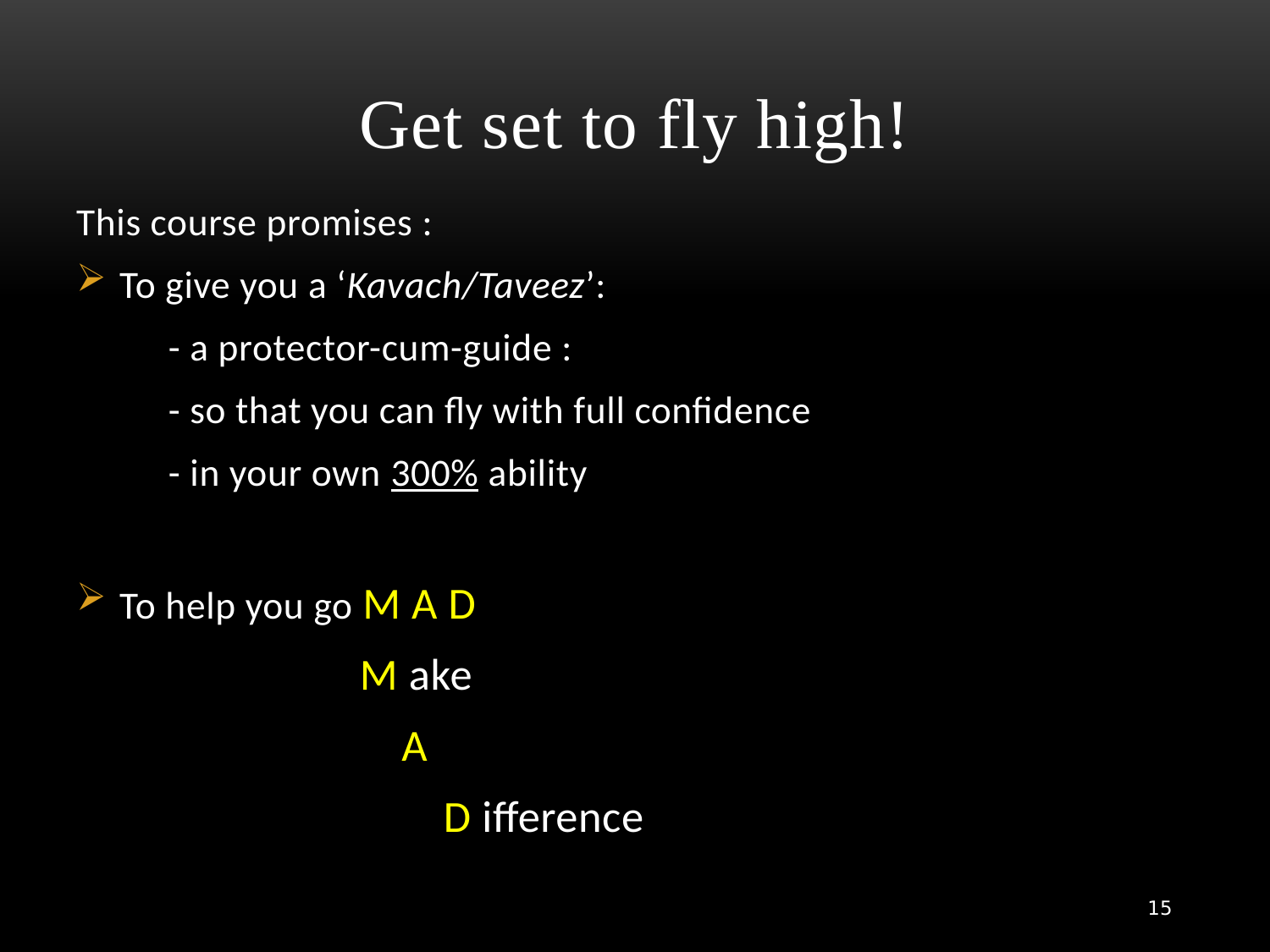

# Get set to fly high!
This course promises :
To give you a ‘Kavach/Taveez’:
          - a protector-cum-guide :
          - so that you can fly with full confidence
          - in your own 300% ability

To help you go M A D
                           M ake
                               A
                                   D ifference

15